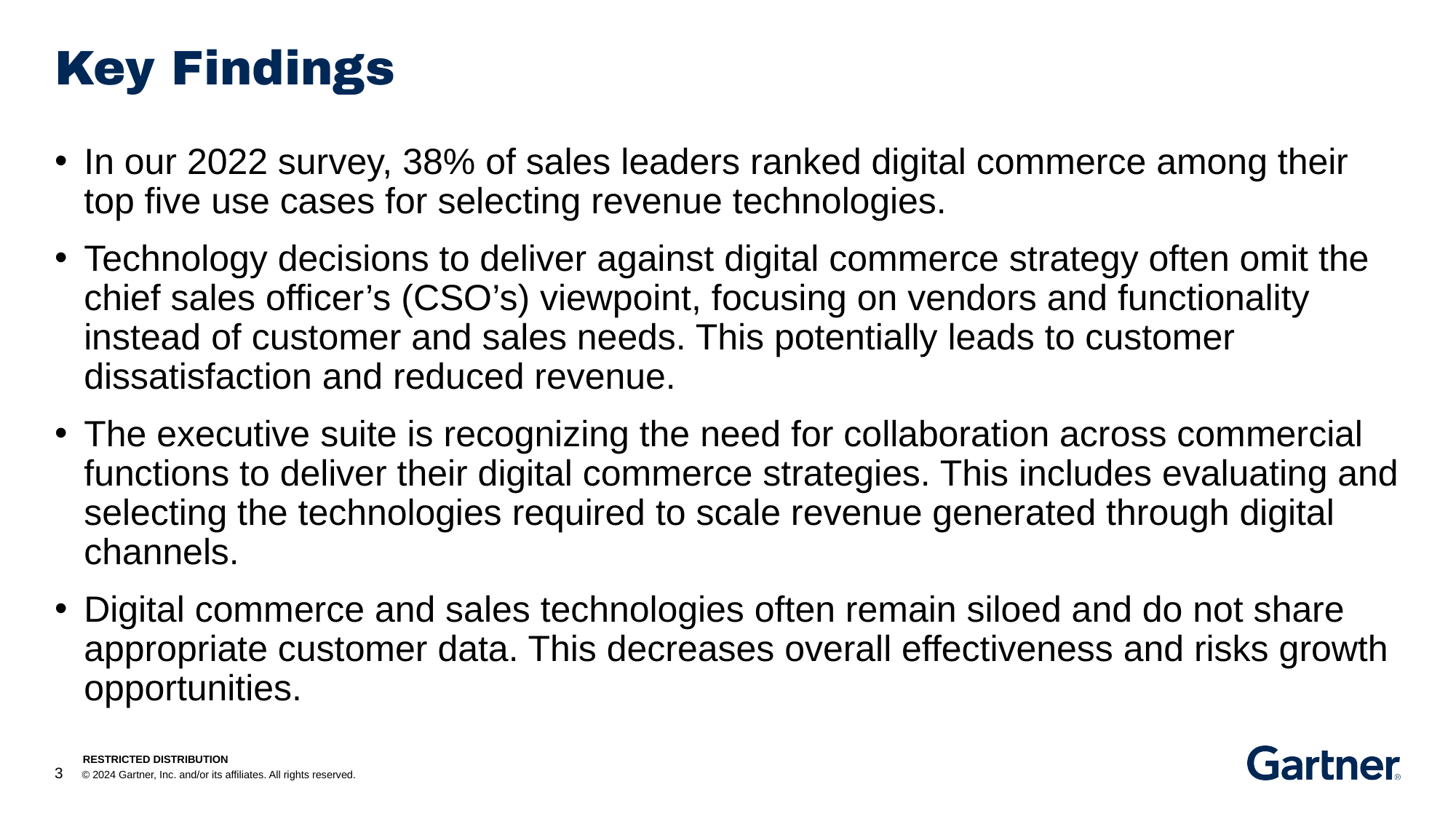

# Key Findings
In our 2022 survey, 38% of sales leaders ranked digital commerce among their top five use cases for selecting revenue technologies.
Technology decisions to deliver against digital commerce strategy often omit the chief sales officer’s (CSO’s) viewpoint, focusing on vendors and functionality instead of customer and sales needs. This potentially leads to customer dissatisfaction and reduced revenue.
The executive suite is recognizing the need for collaboration across commercial functions to deliver their digital commerce strategies. This includes evaluating and selecting the technologies required to scale revenue generated through digital channels.
Digital commerce and sales technologies often remain siloed and do not share appropriate customer data. This decreases overall effectiveness and risks growth opportunities.